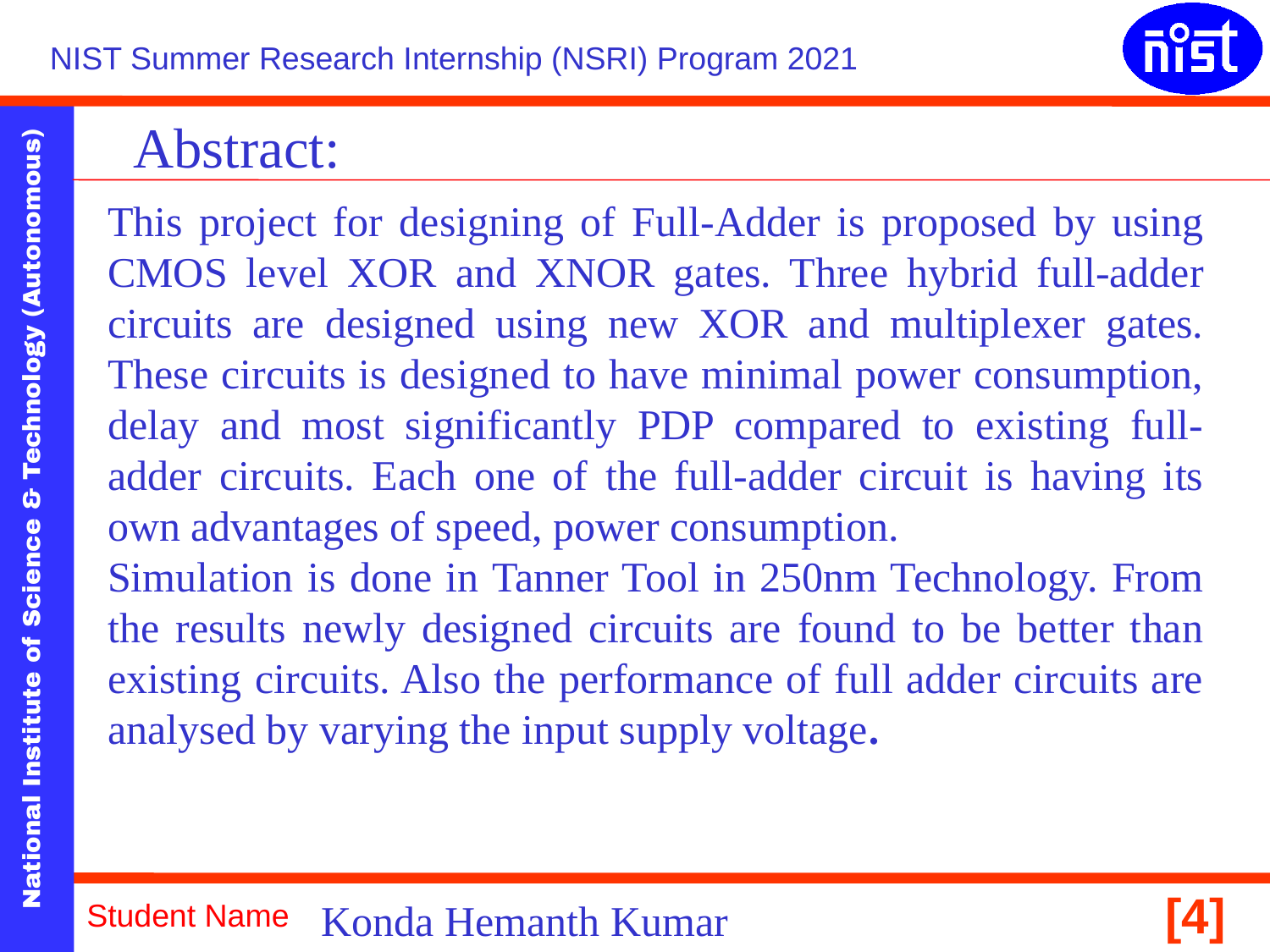

Abstract:
This project for designing of Full-Adder is proposed by using CMOS level XOR and XNOR gates. Three hybrid full-adder circuits are designed using new XOR and multiplexer gates. These circuits is designed to have minimal power consumption, delay and most significantly PDP compared to existing full-adder circuits. Each one of the full-adder circuit is having its own advantages of speed, power consumption.
Simulation is done in Tanner Tool in 250nm Technology. From the results newly designed circuits are found to be better than existing circuits. Also the performance of full adder circuits are analysed by varying the input supply voltage.

Konda Hemanth Kumar